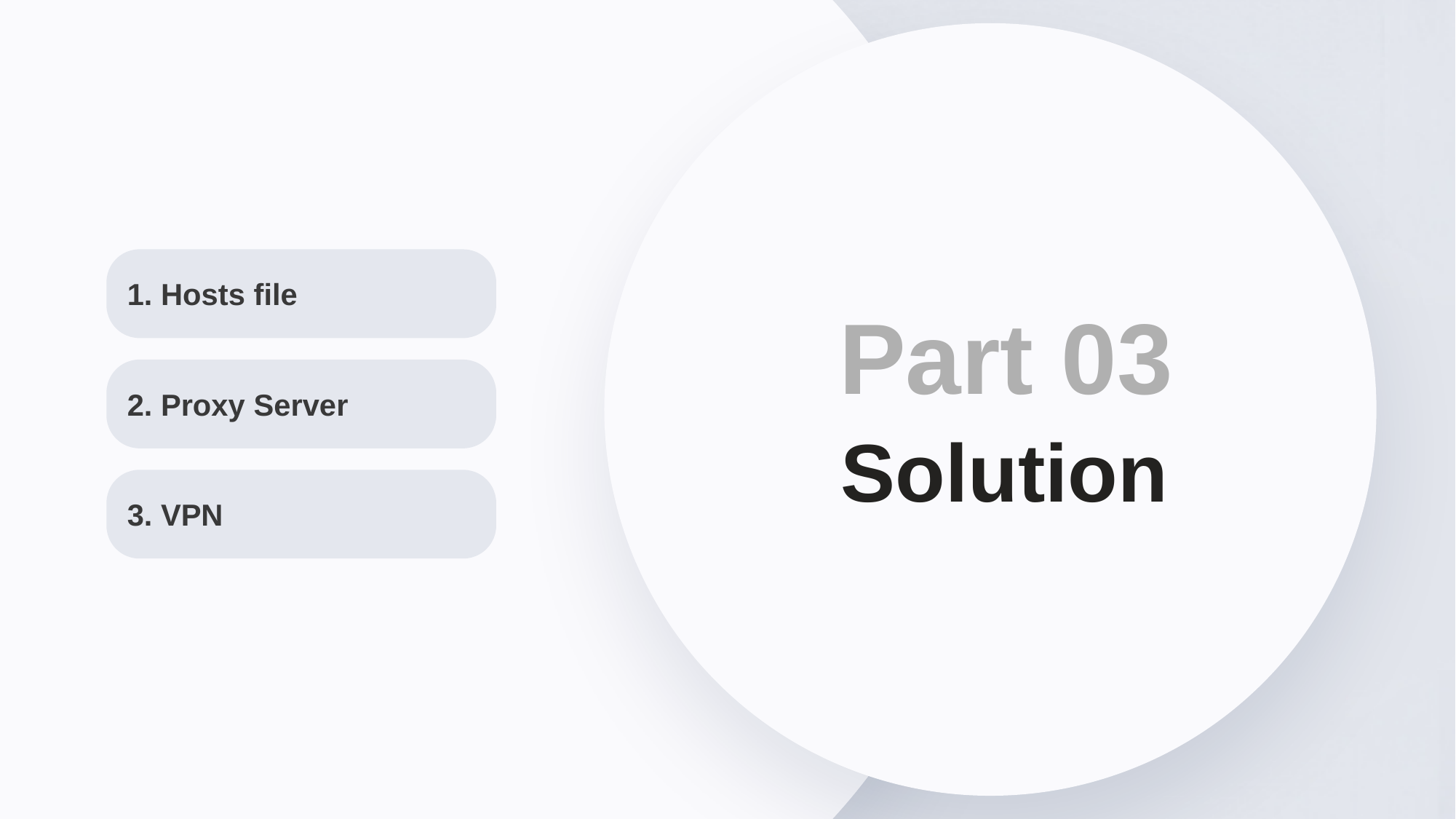

1. Hosts file
Part 03
Solution

2. Proxy Server

3. VPN